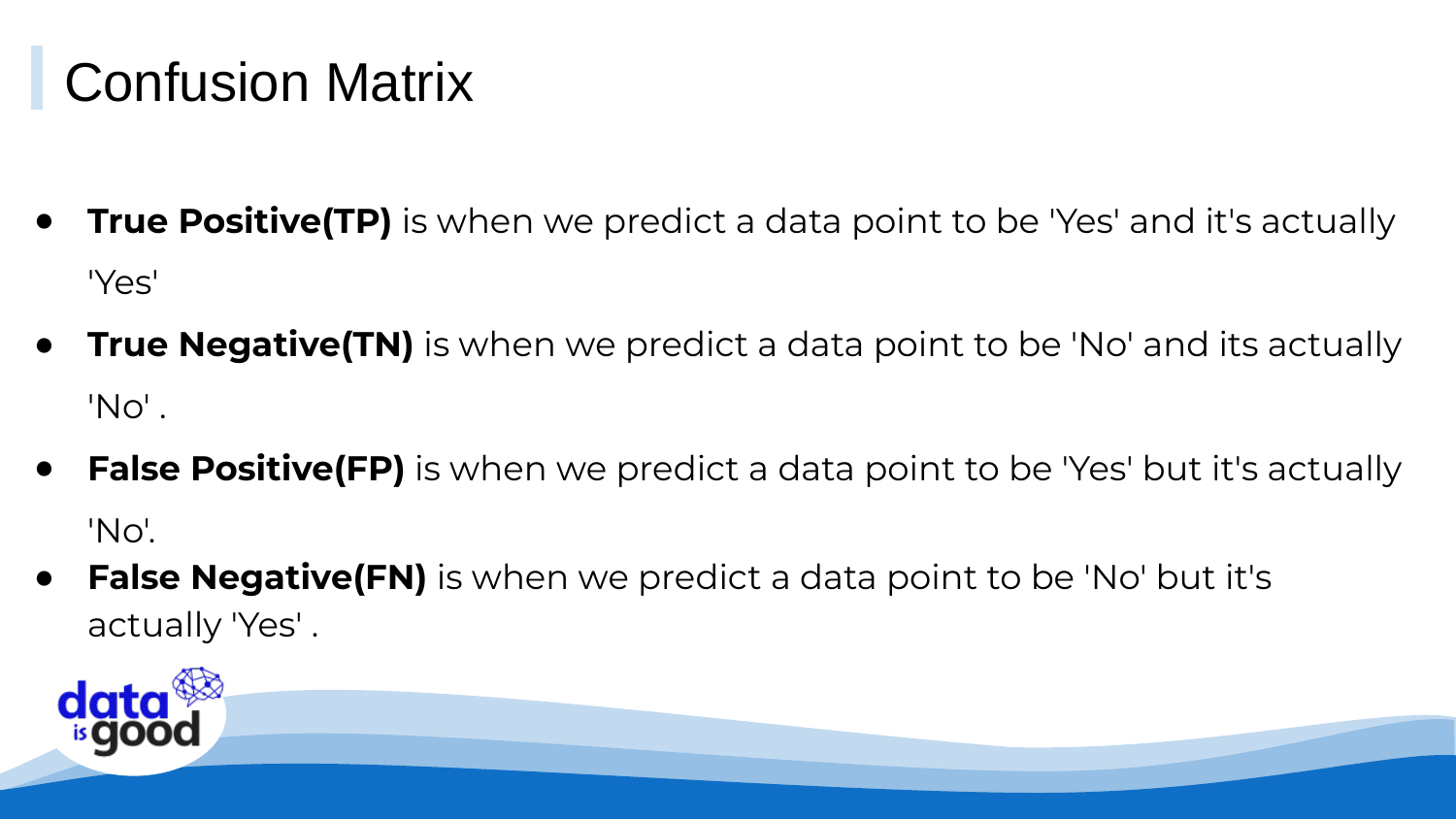

# Confusion Matrix

True Positive(TP) is when we predict a data point to be 'Yes' and it's actually 'Yes'
True Negative(TN) is when we predict a data point to be 'No' and its actually 'No' .
False Positive(FP) is when we predict a data point to be 'Yes' but it's actually 'No'.
False Negative(FN) is when we predict a data point to be 'No' but it's actually 'Yes' .